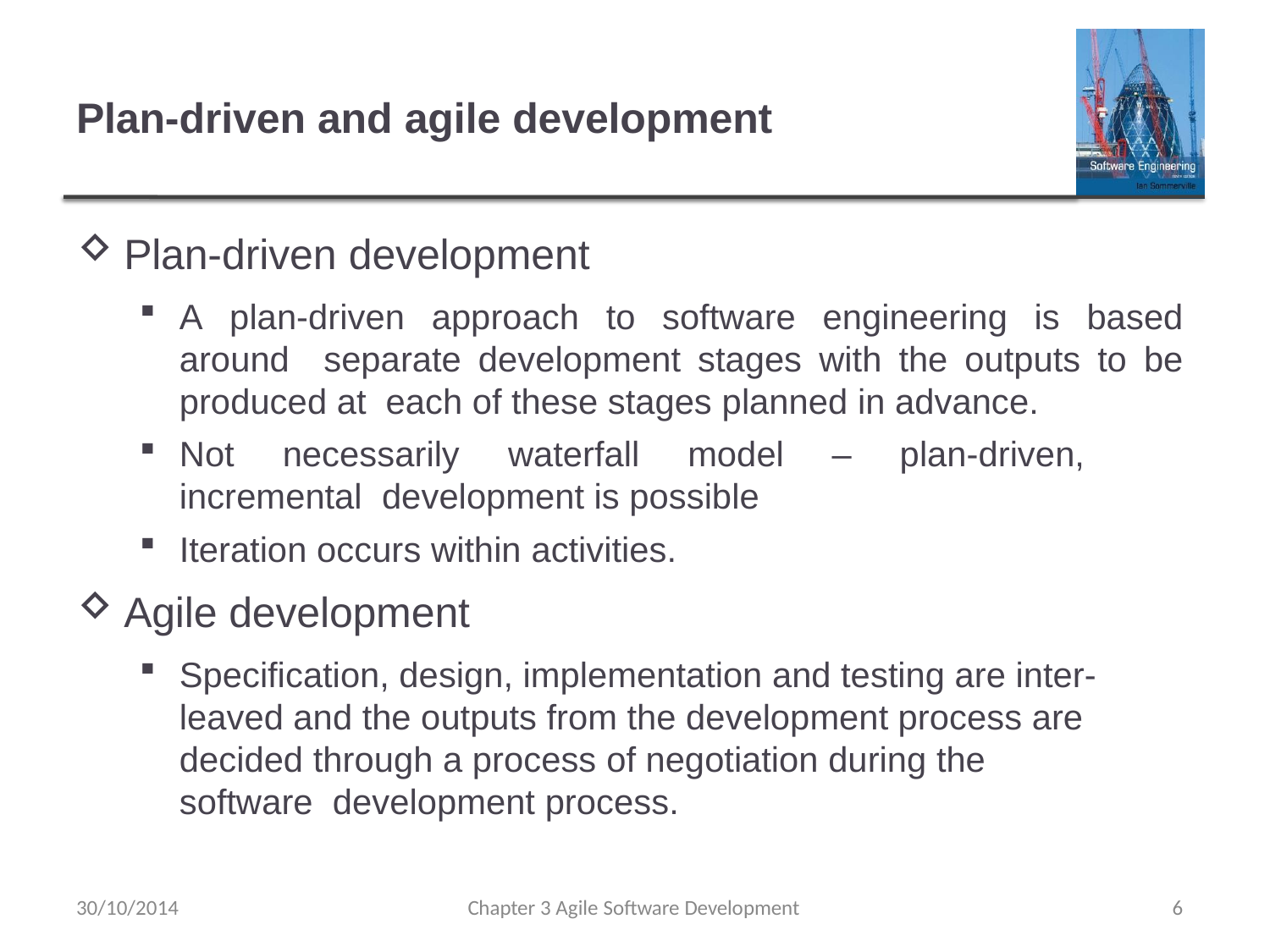

# Plan-driven and agile development
Plan-driven development
A plan-driven approach to software engineering is based around  separate development stages with the outputs to be produced at  each of these stages planned in advance.
Not necessarily waterfall model – plan-driven, incremental  development is possible
Iteration occurs within activities.
Agile development
Specification, design, implementation and testing are inter-  leaved and the outputs from the development process are  decided through a process of negotiation during the software  development process.
30/10/2014
Chapter 3 Agile Software Development
6